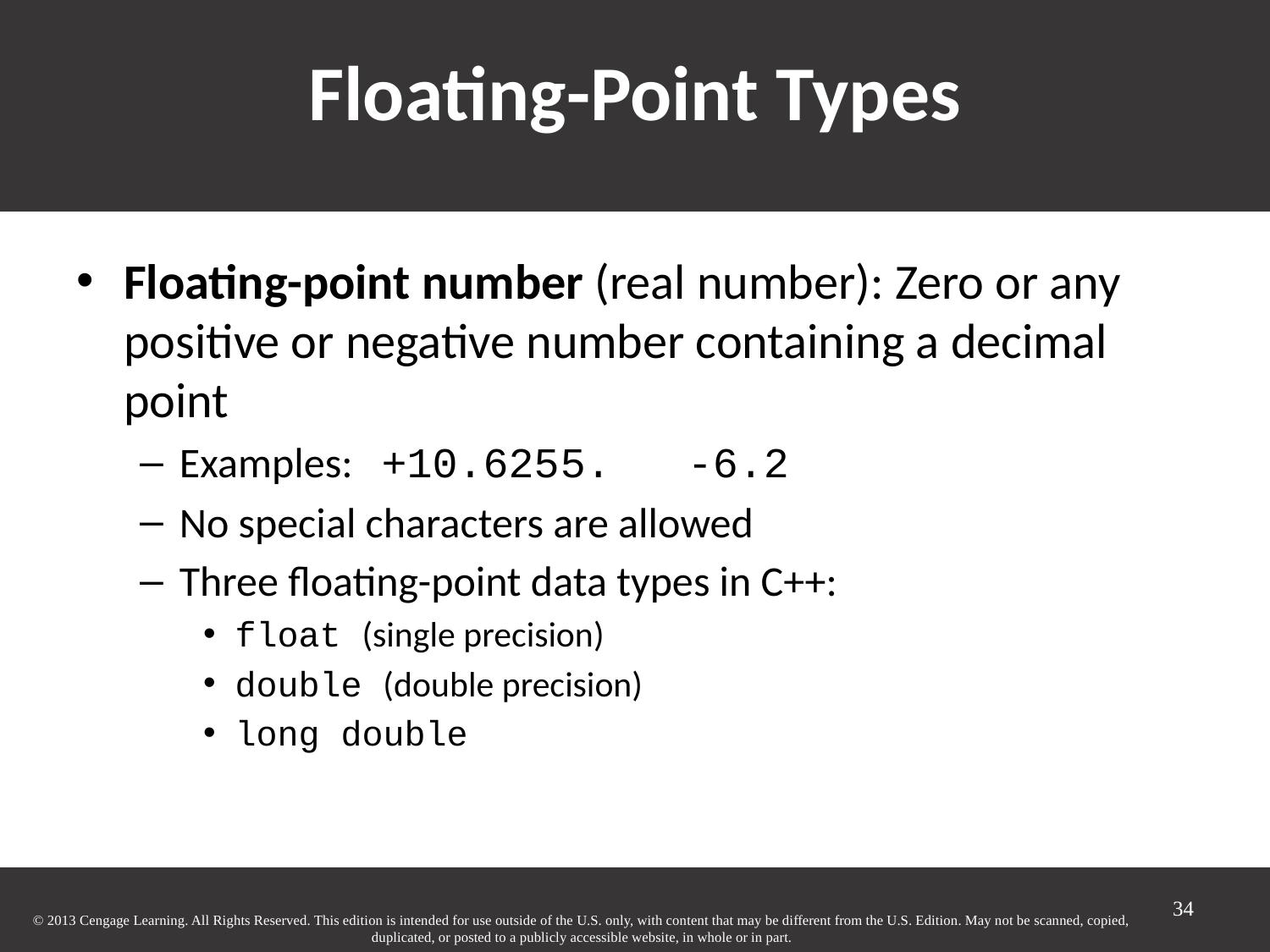

# Floating-Point Types
Floating-point number (real number): Zero or any positive or negative number containing a decimal point
Examples:   +10.625	5.	-6.2
No special characters are allowed
Three floating-point data types in C++:
float (single precision)‏
double (double precision)‏
long double

34
© 2013 Cengage Learning. All Rights Reserved. This edition is intended for use outside of the U.S. only, with content that may be different from the U.S. Edition. May not be scanned, copied, duplicated, or posted to a publicly accessible website, in whole or in part.